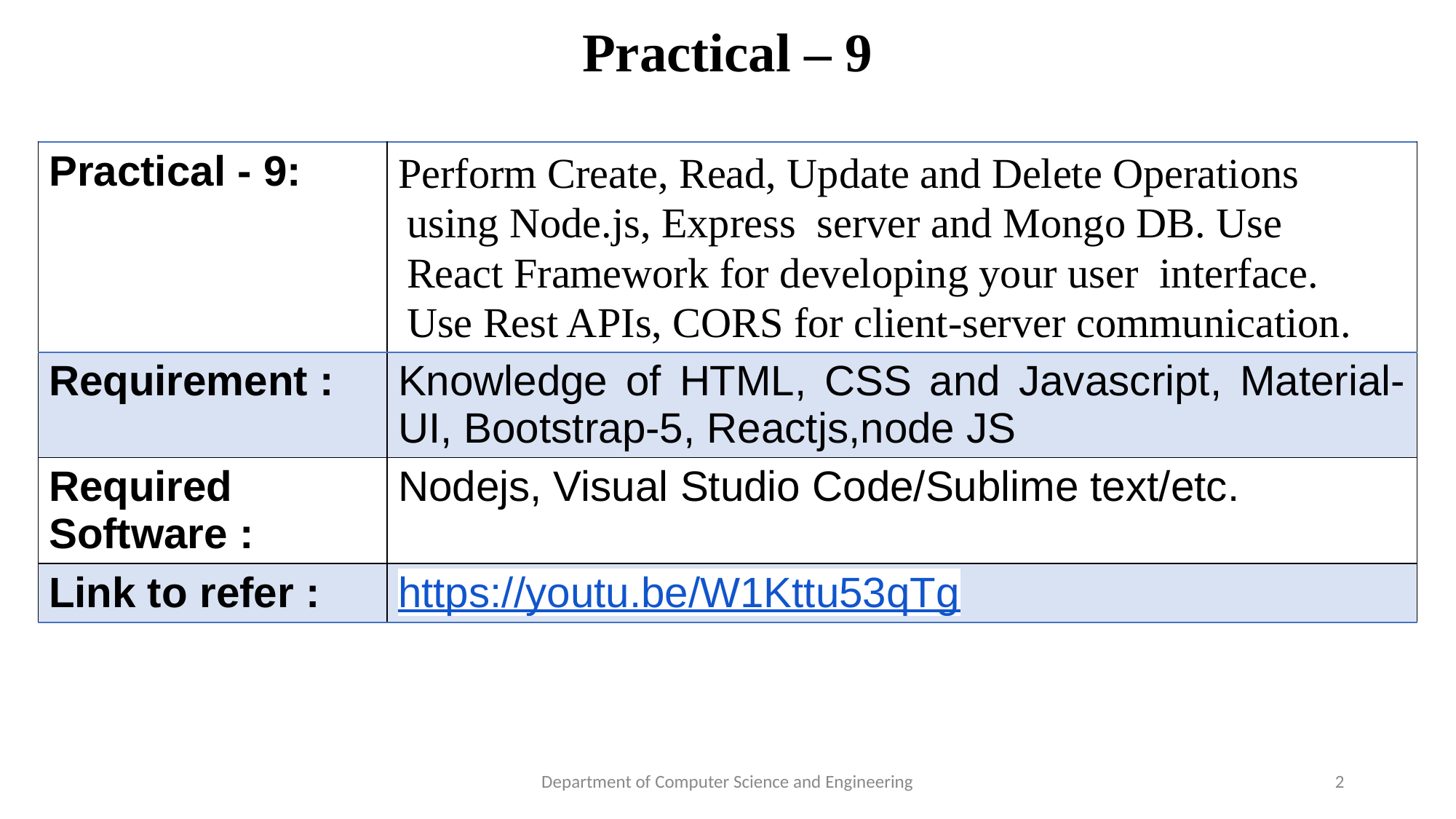

# Practical – 9
| Practical - 9: | Perform Create, Read, Update and Delete Operations using Node.js, Express server and Mongo DB. Use React Framework for developing your user interface. Use Rest APIs, CORS for client-server communication. |
| --- | --- |
| Requirement : | Knowledge of HTML, CSS and Javascript, Material-UI, Bootstrap-5, Reactjs,node JS |
| Required Software : | Nodejs, Visual Studio Code/Sublime text/etc. |
| Link to refer : | https://youtu.be/W1Kttu53qTg |
Department of Computer Science and Engineering
2